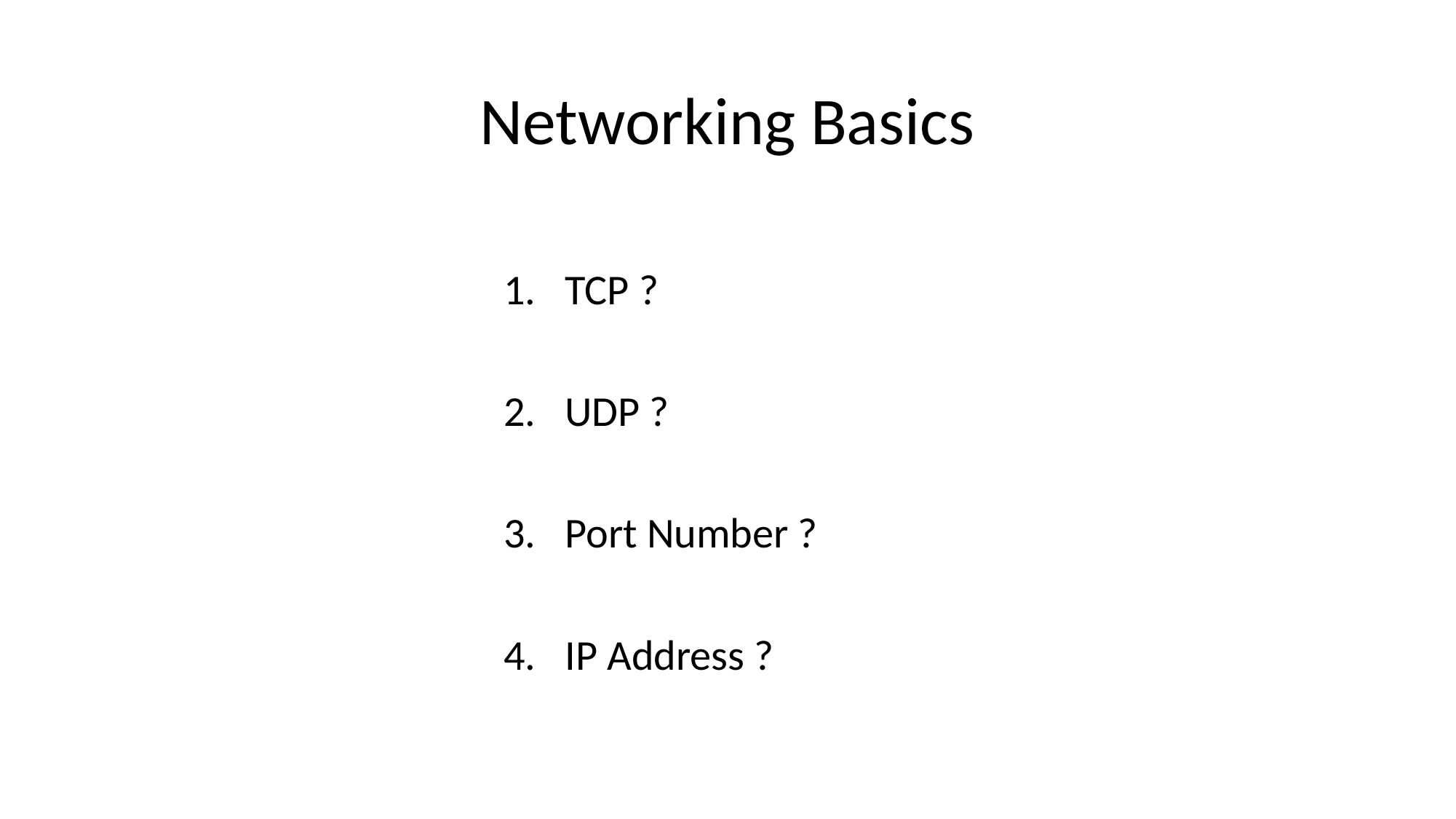

# Networking Basics
TCP ?

UDP ?

Port Number ?

IP Address ?